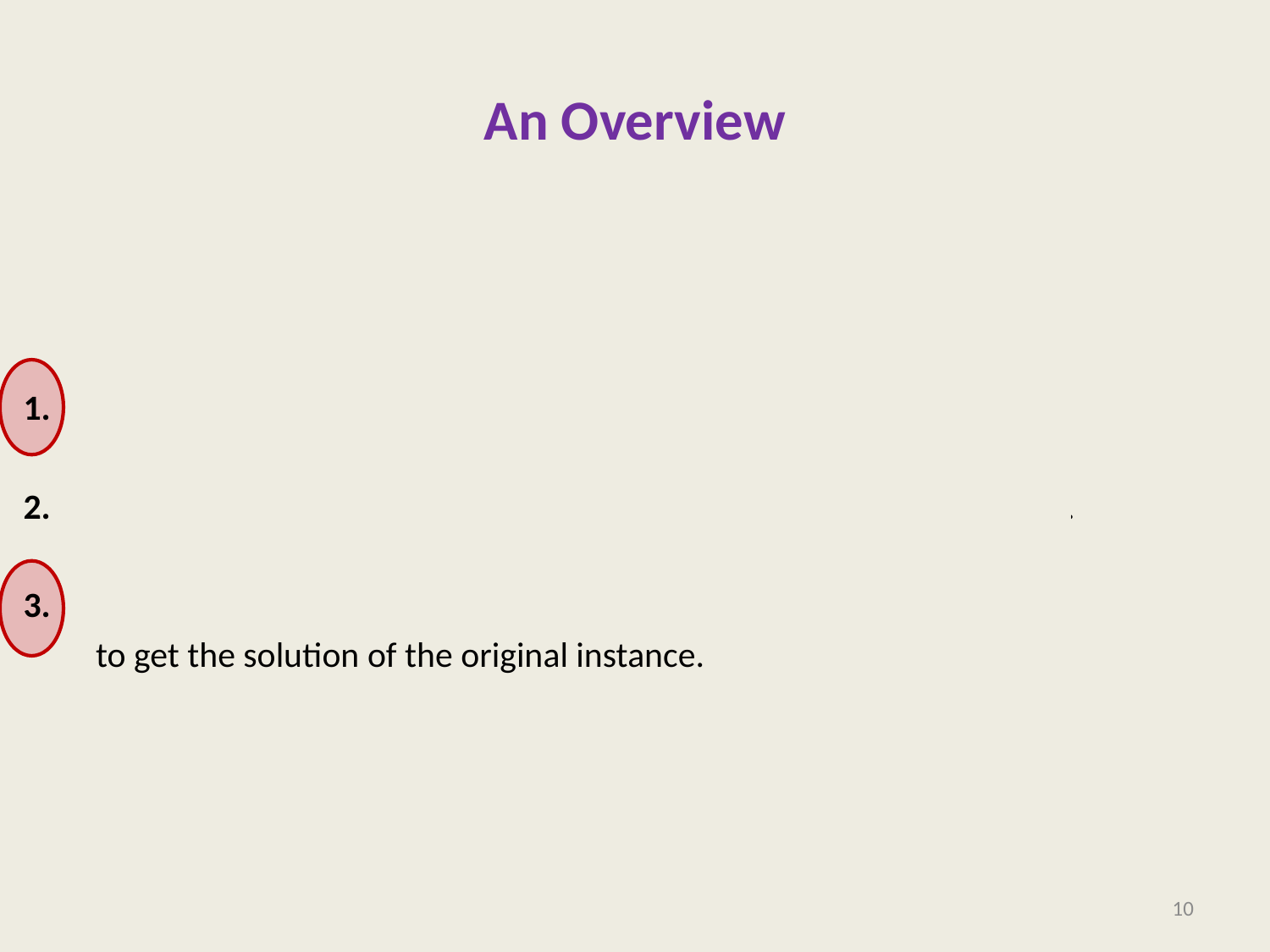

# An Overview

 Divide the problem instance into two or more instances  of the same problem.

 Solve each smaller instance  recursively (base case suitably defined).

 Combine the solutions of the smaller instances
         to get the solution of the original instance.

10